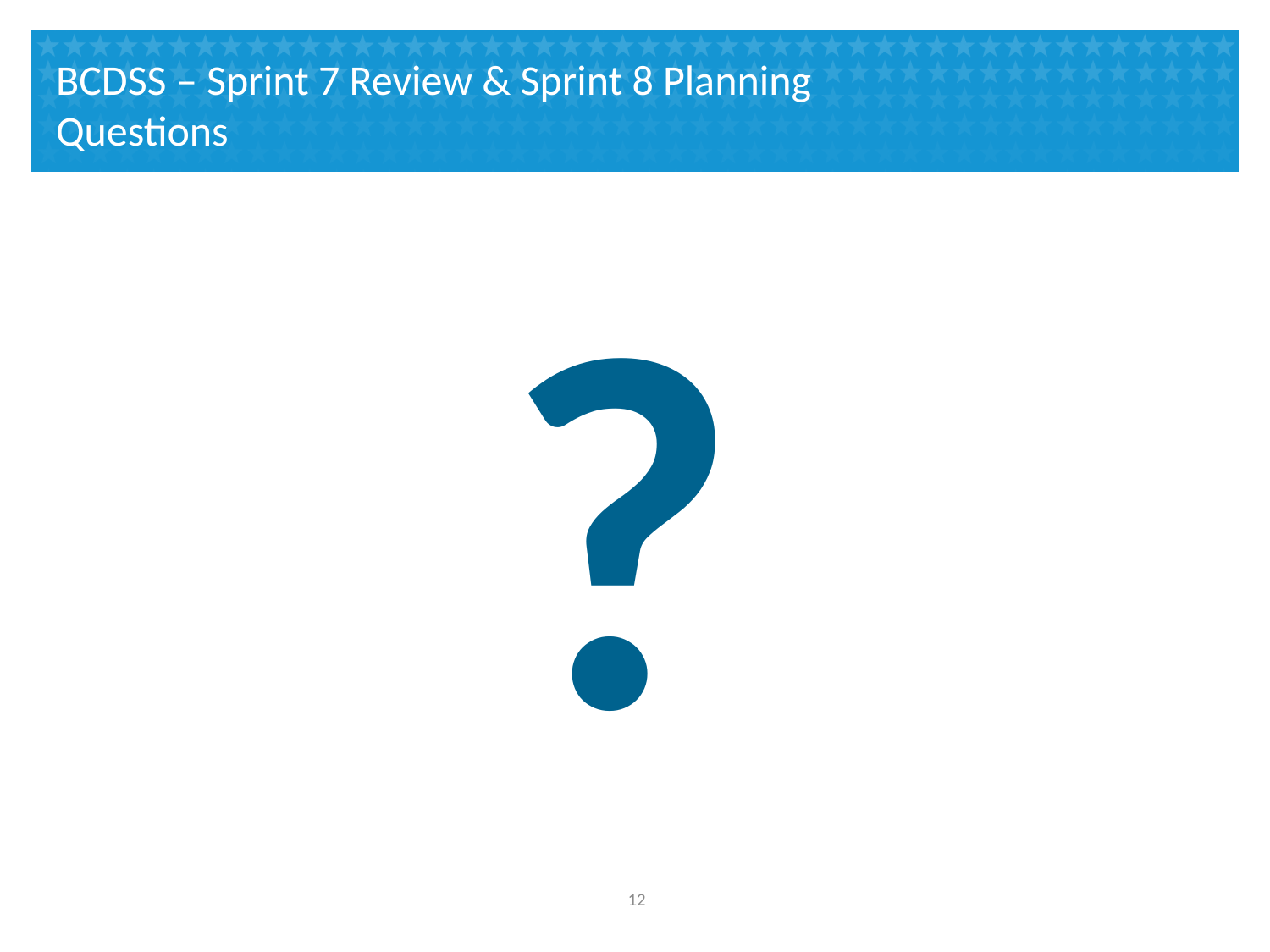

# BCDSS – Sprint 7 Review & Sprint 8 Planning Questions
?
12